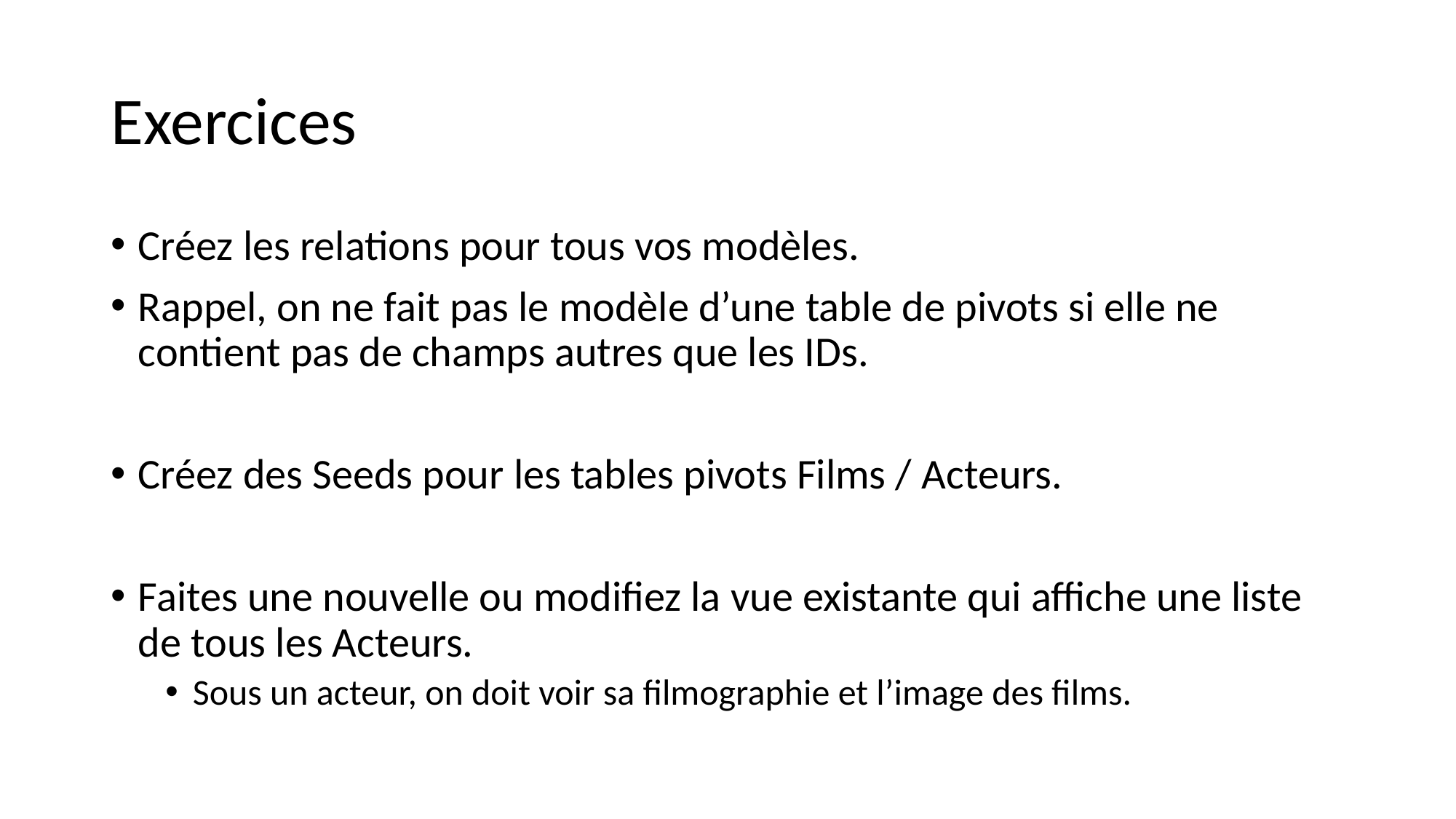

# Exercices
Créez les relations pour tous vos modèles.
Rappel, on ne fait pas le modèle d’une table de pivots si elle ne contient pas de champs autres que les IDs.

Créez des Seeds pour les tables pivots Films / Acteurs.

Faites une nouvelle ou modifiez la vue existante qui affiche une liste de tous les Acteurs.
Sous un acteur, on doit voir sa filmographie et l’image des films.